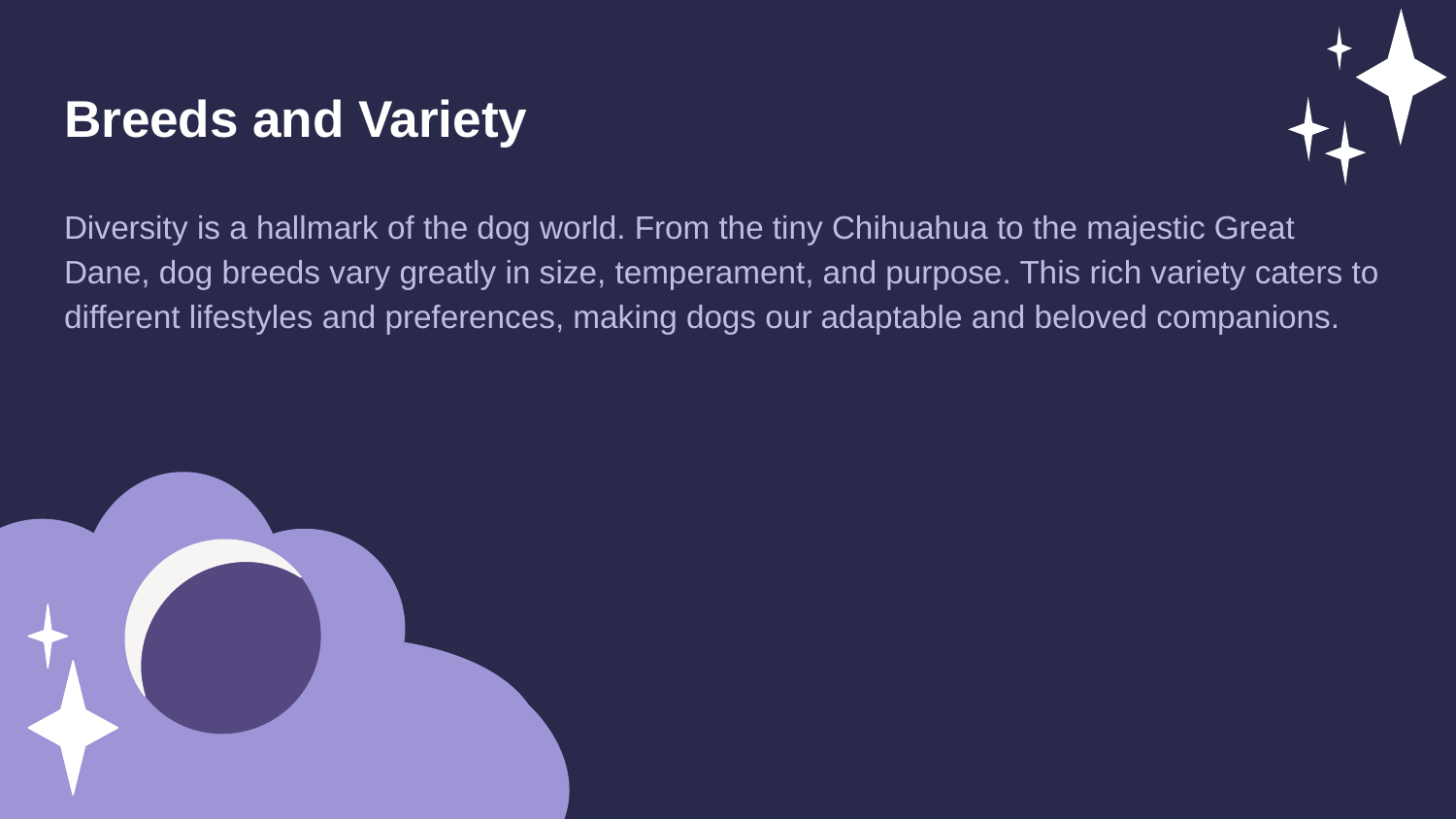

Breeds and Variety
Diversity is a hallmark of the dog world. From the tiny Chihuahua to the majestic Great Dane, dog breeds vary greatly in size, temperament, and purpose. This rich variety caters to different lifestyles and preferences, making dogs our adaptable and beloved companions.